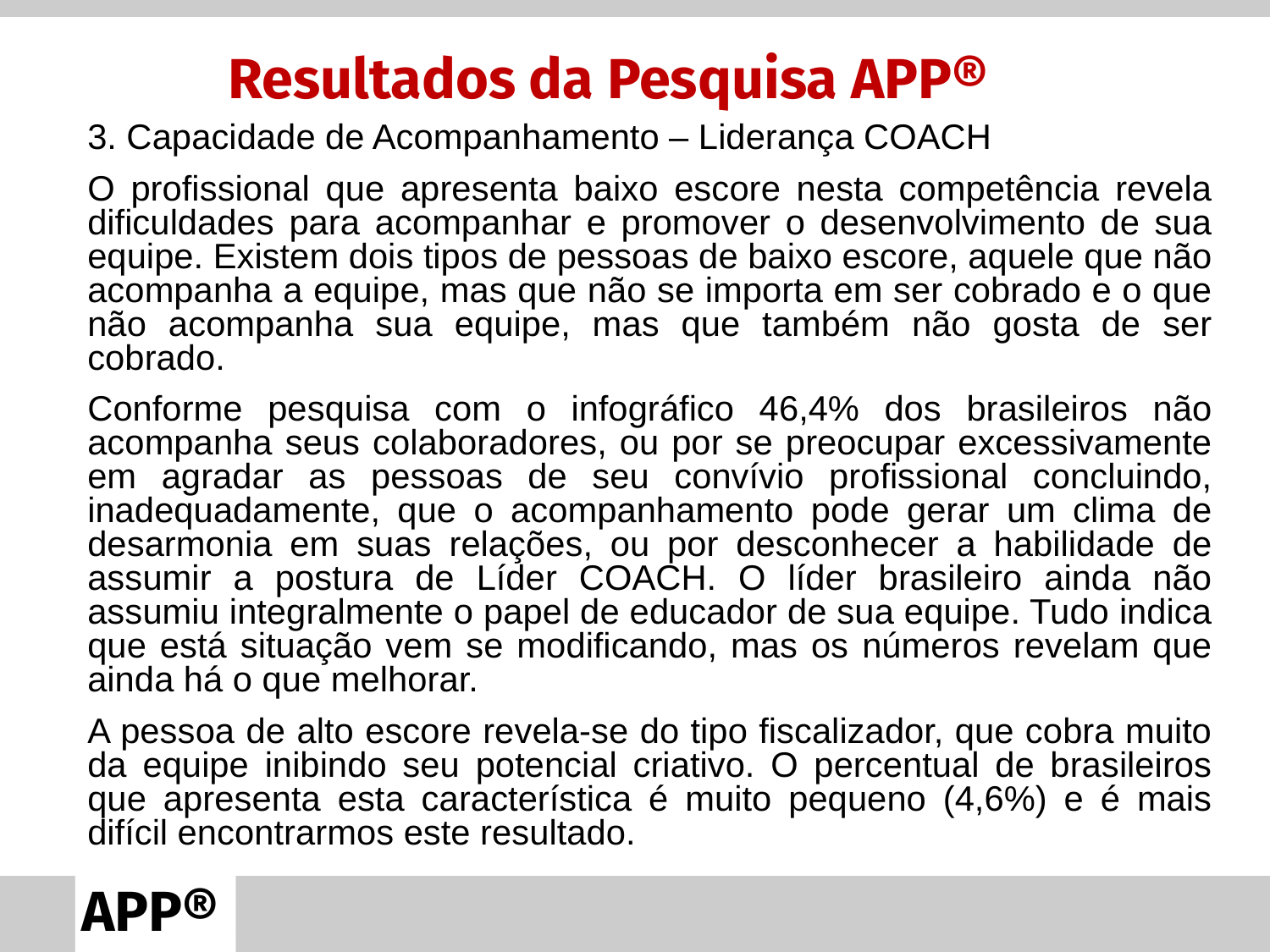

Resultados da Pesquisa APP®
3. Capacidade de Acompanhamento – Liderança COACH
O profissional que apresenta baixo escore nesta competência revela dificuldades para acompanhar e promover o desenvolvimento de sua equipe. Existem dois tipos de pessoas de baixo escore, aquele que não acompanha a equipe, mas que não se importa em ser cobrado e o que não acompanha sua equipe, mas que também não gosta de ser cobrado.
Conforme pesquisa com o infográfico 46,4% dos brasileiros não acompanha seus colaboradores, ou por se preocupar excessivamente em agradar as pessoas de seu convívio profissional concluindo, inadequadamente, que o acompanhamento pode gerar um clima de desarmonia em suas relações, ou por desconhecer a habilidade de assumir a postura de Líder COACH. O líder brasileiro ainda não assumiu integralmente o papel de educador de sua equipe. Tudo indica que está situação vem se modificando, mas os números revelam que ainda há o que melhorar.
A pessoa de alto escore revela-se do tipo fiscalizador, que cobra muito da equipe inibindo seu potencial criativo. O percentual de brasileiros que apresenta esta característica é muito pequeno (4,6%) e é mais difícil encontrarmos este resultado.